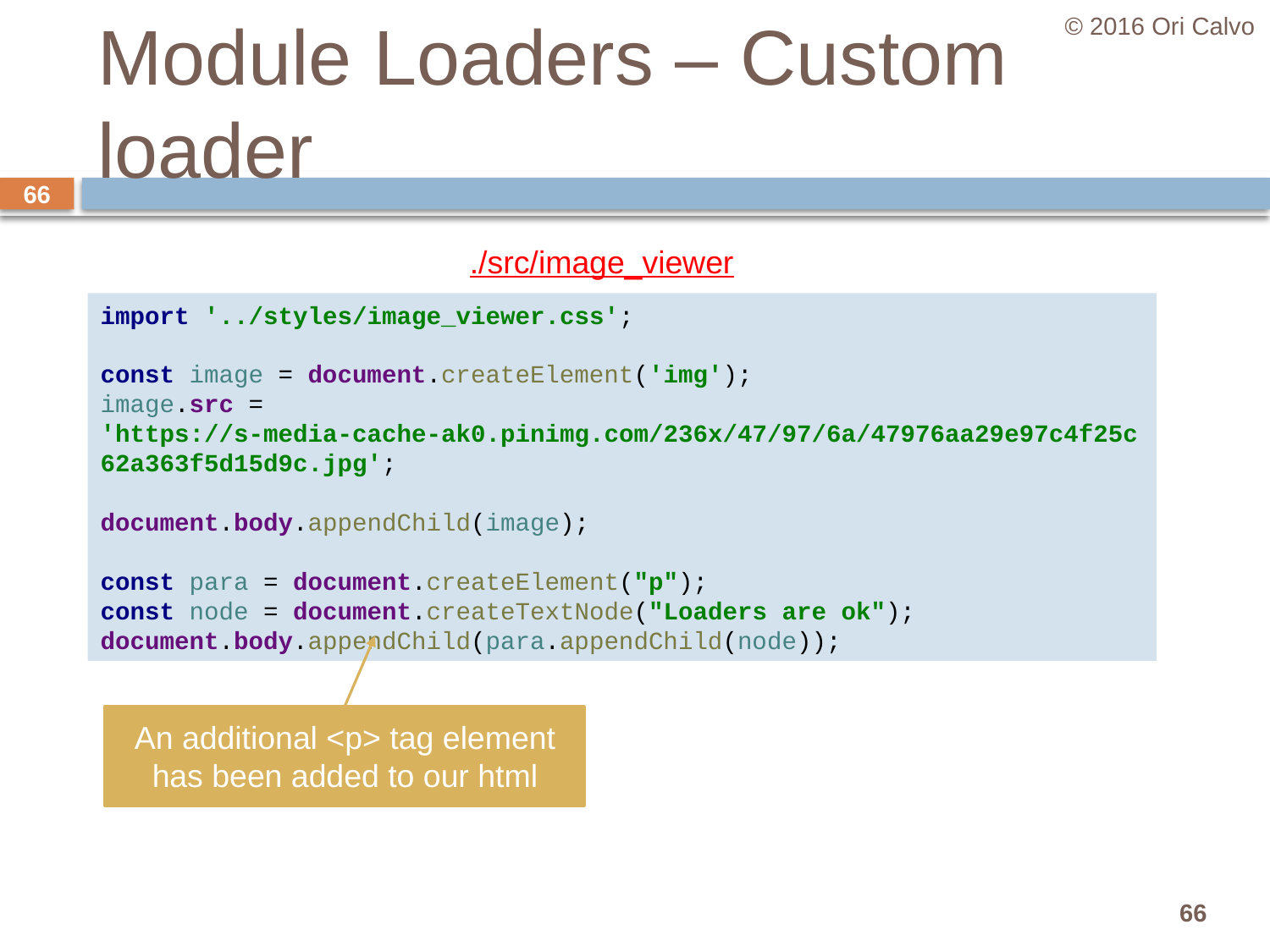

© 2016 Ori Calvo
# Module Loaders – Custom loader
66
./src/image_viewer
import '../styles/image_viewer.css';
const image = document.createElement('img');
image.src = 'https://s-media-cache-ak0.pinimg.com/236x/47/97/6a/47976aa29e97c4f25c62a363f5d15d9c.jpg';
document.body.appendChild(image);
const para = document.createElement("p");
const node = document.createTextNode("Loaders are ok");
document.body.appendChild(para.appendChild(node));
An additional <p> tag element has been added to our html